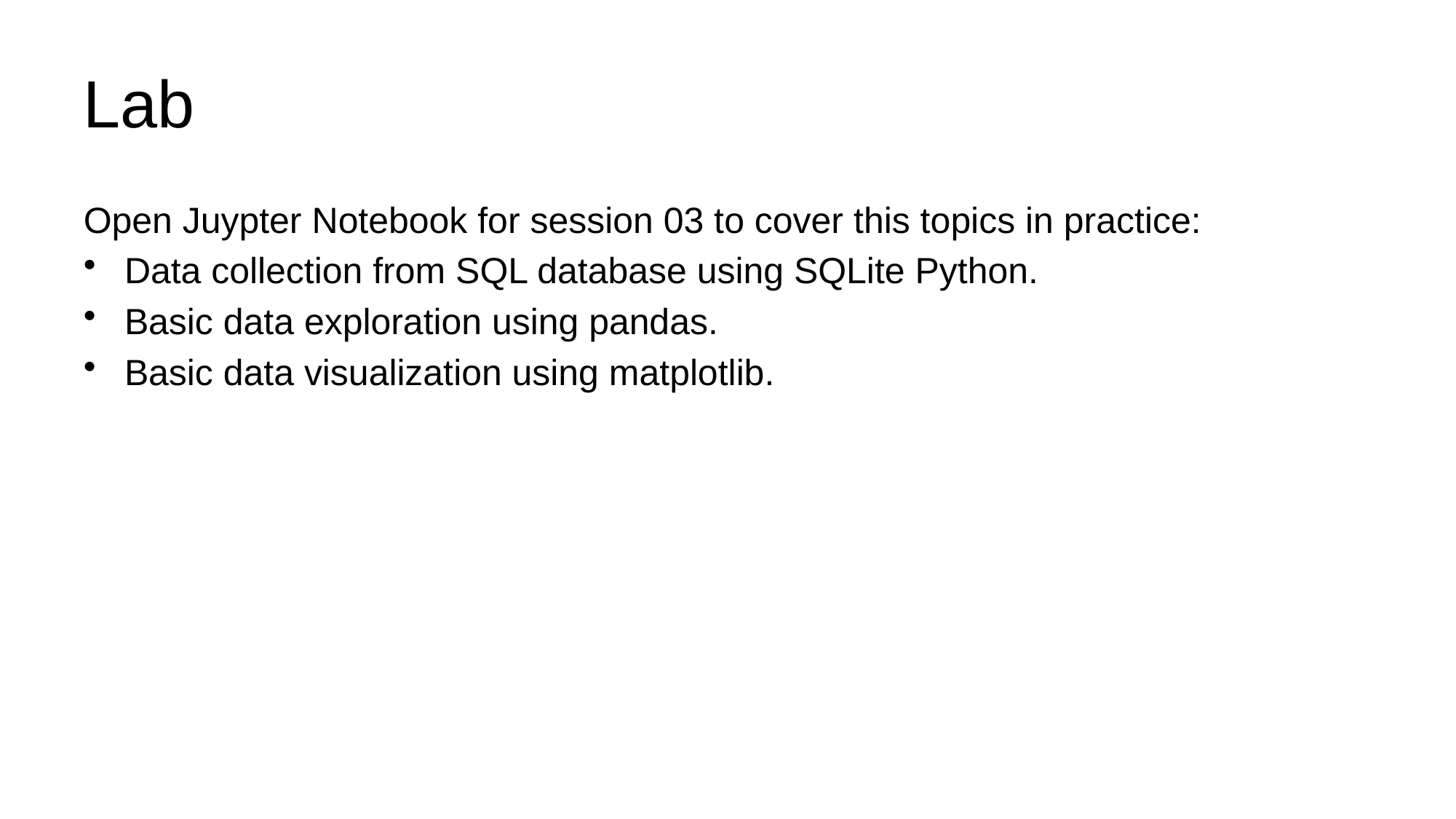

# Lab
Open Juypter Notebook for session 03 to cover this topics in practice:
Data collection from SQL database using SQLite Python.
Basic data exploration using pandas.
Basic data visualization using matplotlib.